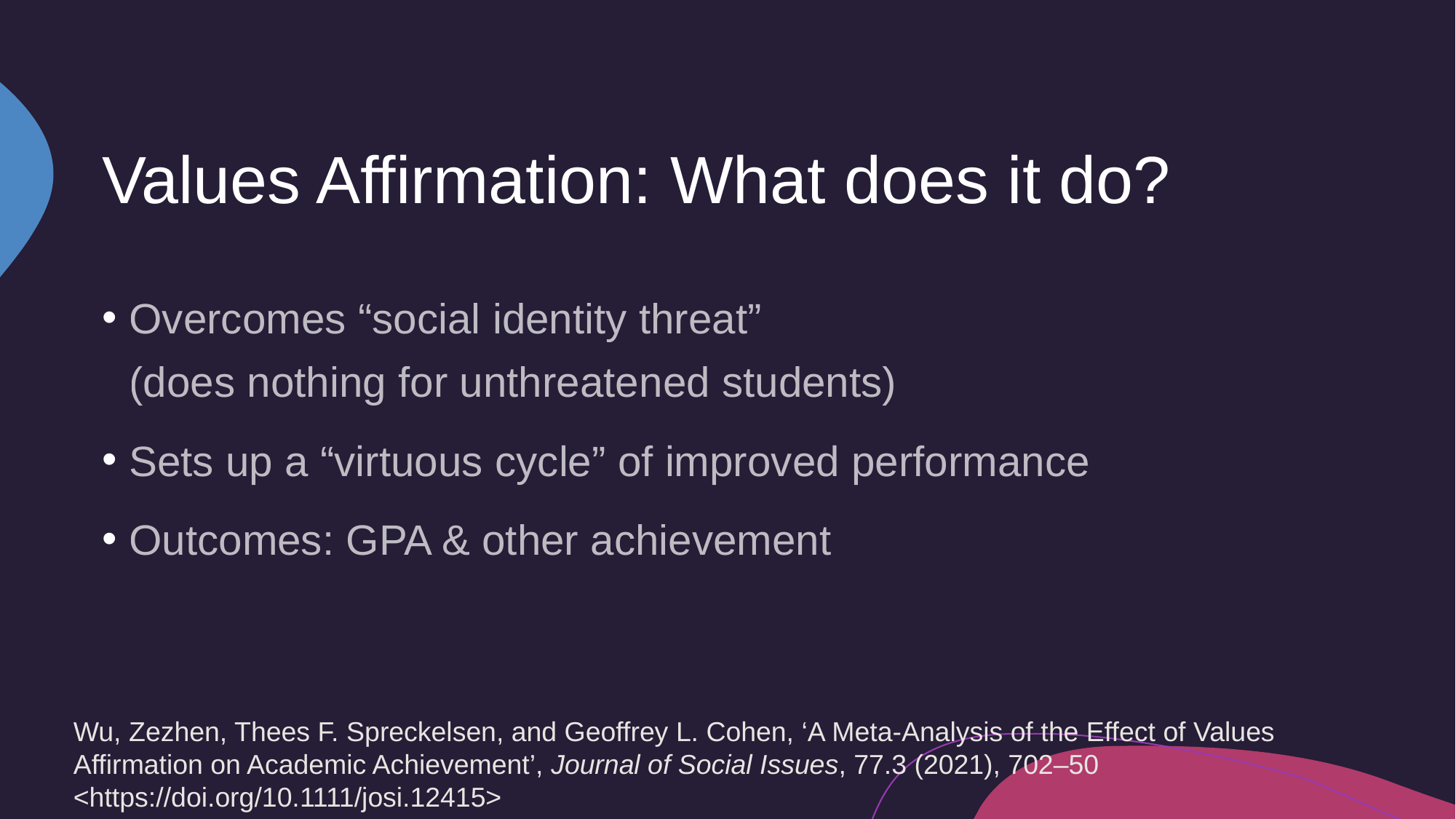

# Values Affirmation: What does it do?
Overcomes “social identity threat”
(does nothing for unthreatened students)
Sets up a “virtuous cycle” of improved performance
Outcomes: GPA & other achievement
Wu, Zezhen, Thees F. Spreckelsen, and Geoffrey L. Cohen, ‘A Meta-Analysis of the Effect of Values Affirmation on Academic Achievement’, Journal of Social Issues, 77.3 (2021), 702–50 <https://doi.org/10.1111/josi.12415>